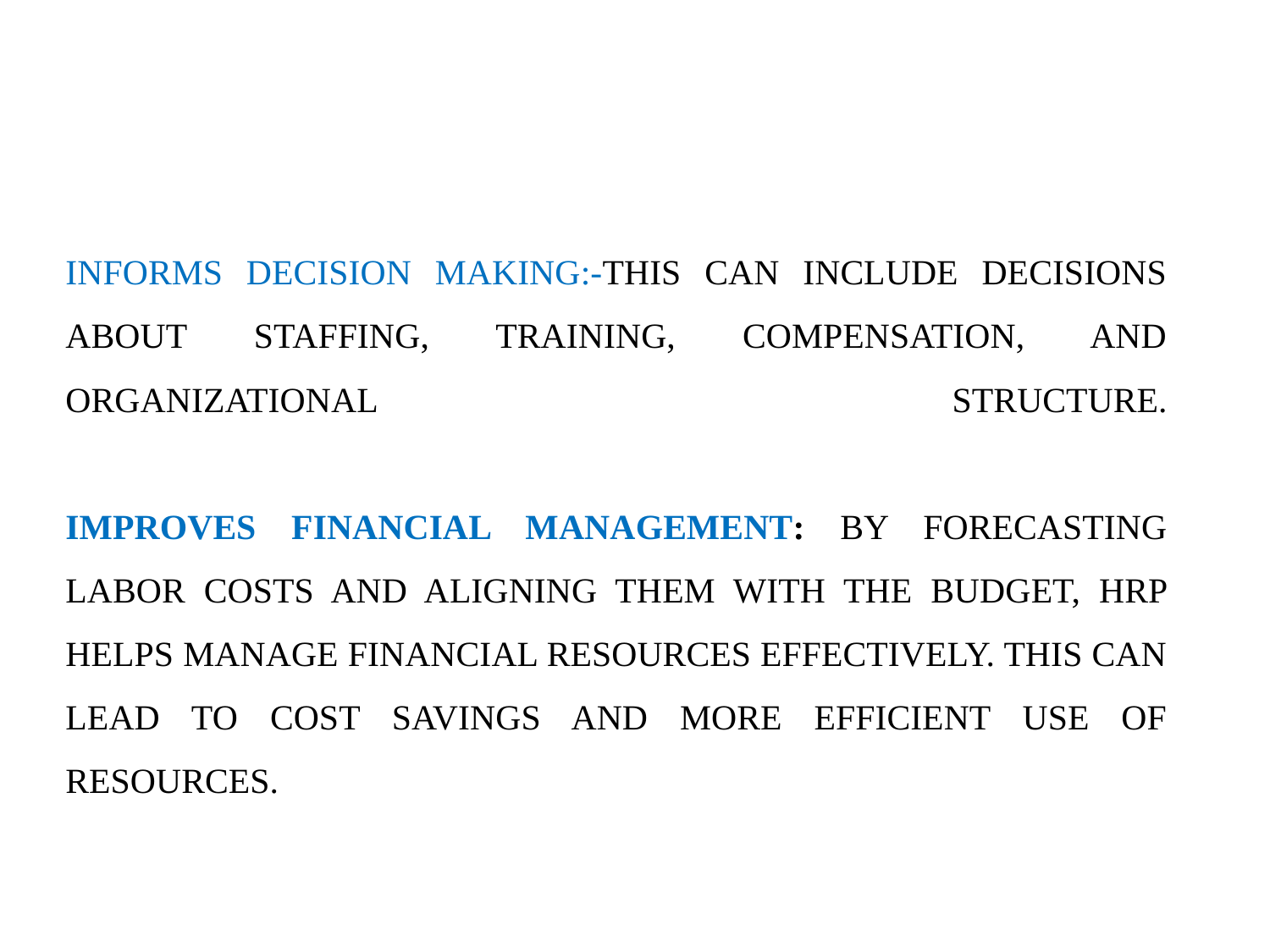

# Informs Decision Making:-This can include decisions about staffing, training, compensation, and organizational structure. Improves Financial Management: By forecasting labor costs and aligning them with the budget, HRP helps manage financial resources effectively. This can lead to cost savings and more efficient use of resources.